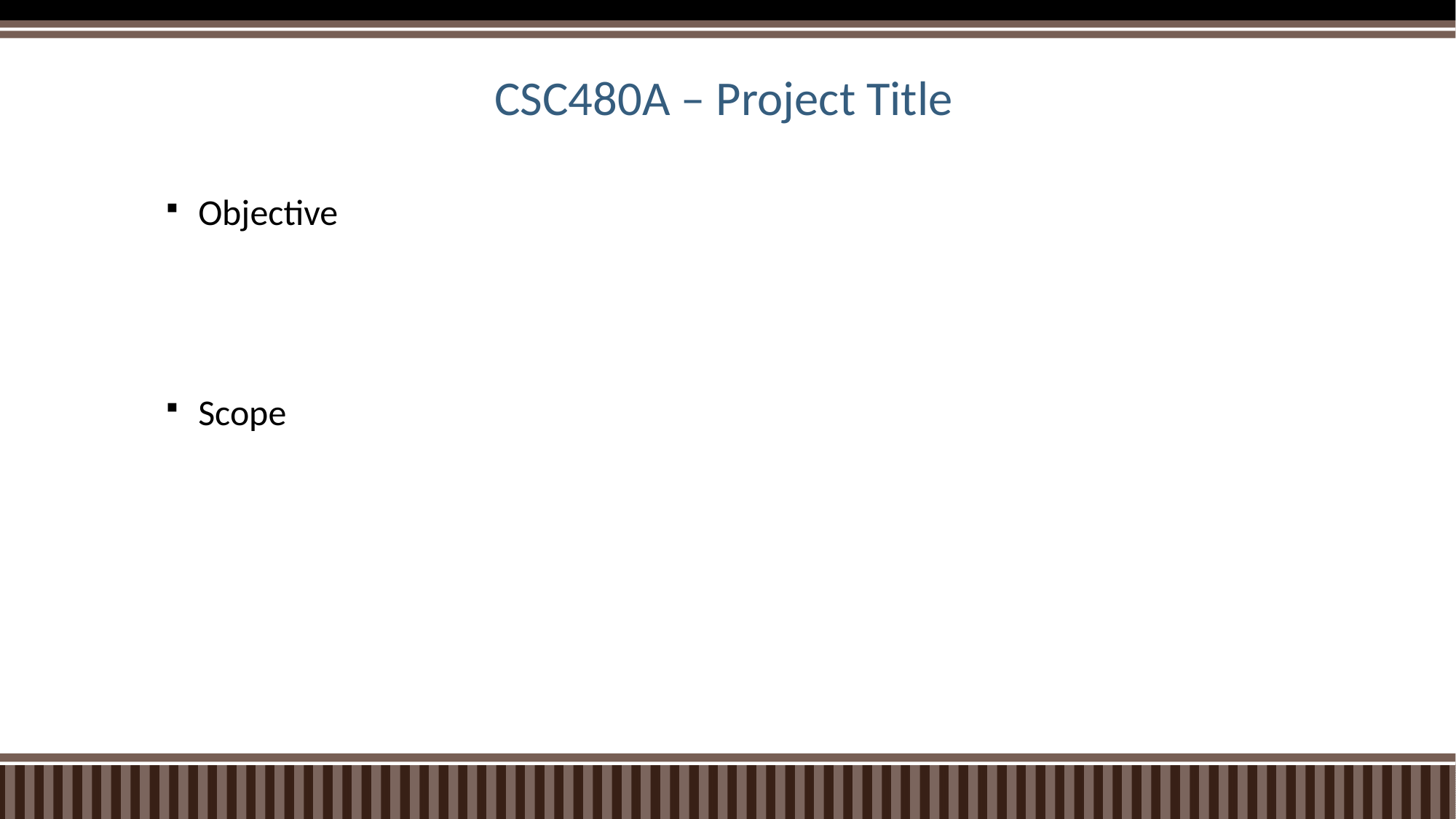

# CSC480A – Project Title
Objective

Scope